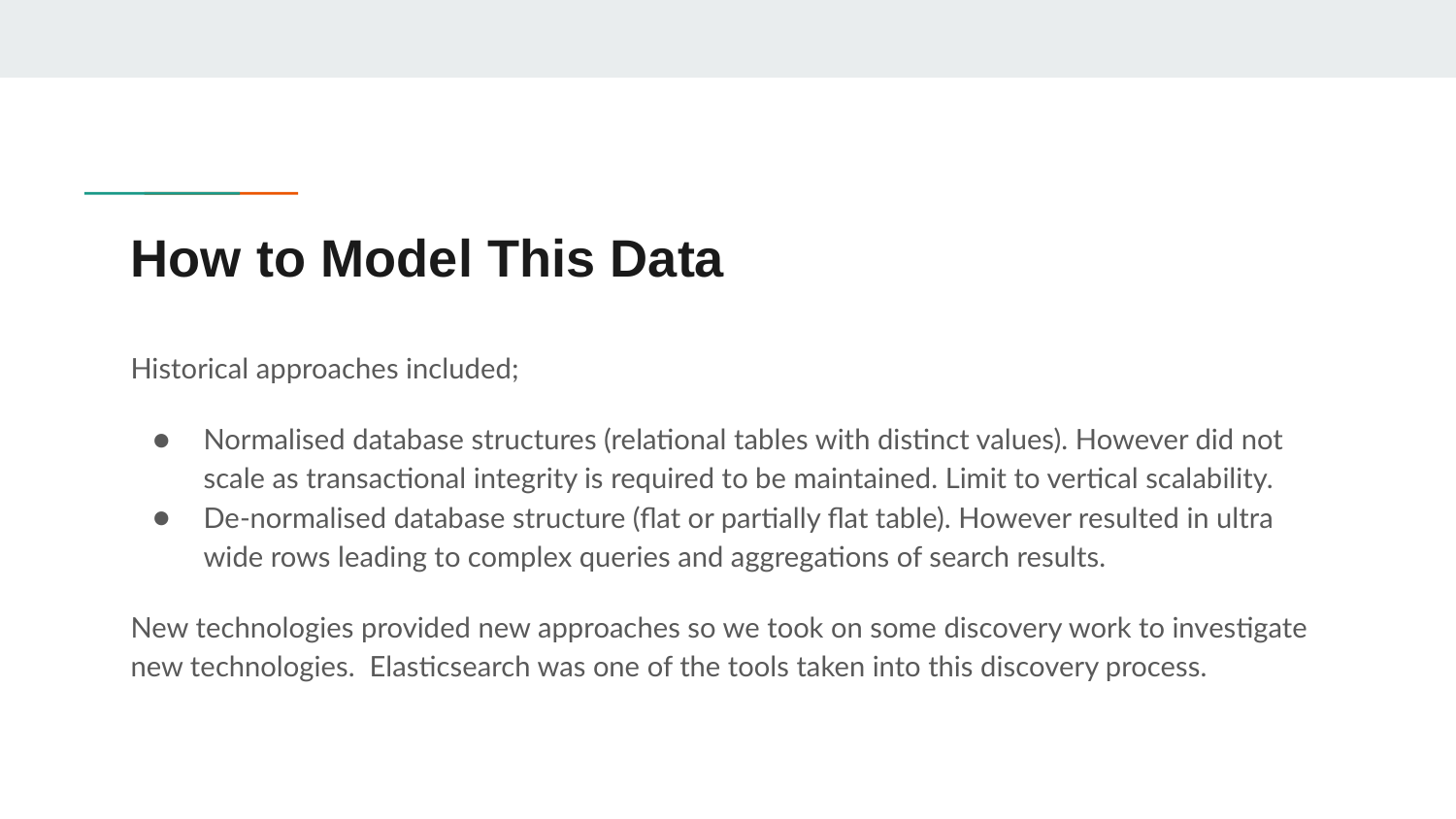

# How to Model This Data
Historical approaches included;
Normalised database structures (relational tables with distinct values). However did not scale as transactional integrity is required to be maintained. Limit to vertical scalability.
De-normalised database structure (flat or partially flat table). However resulted in ultra wide rows leading to complex queries and aggregations of search results.
New technologies provided new approaches so we took on some discovery work to investigate new technologies.  Elasticsearch was one of the tools taken into this discovery process.